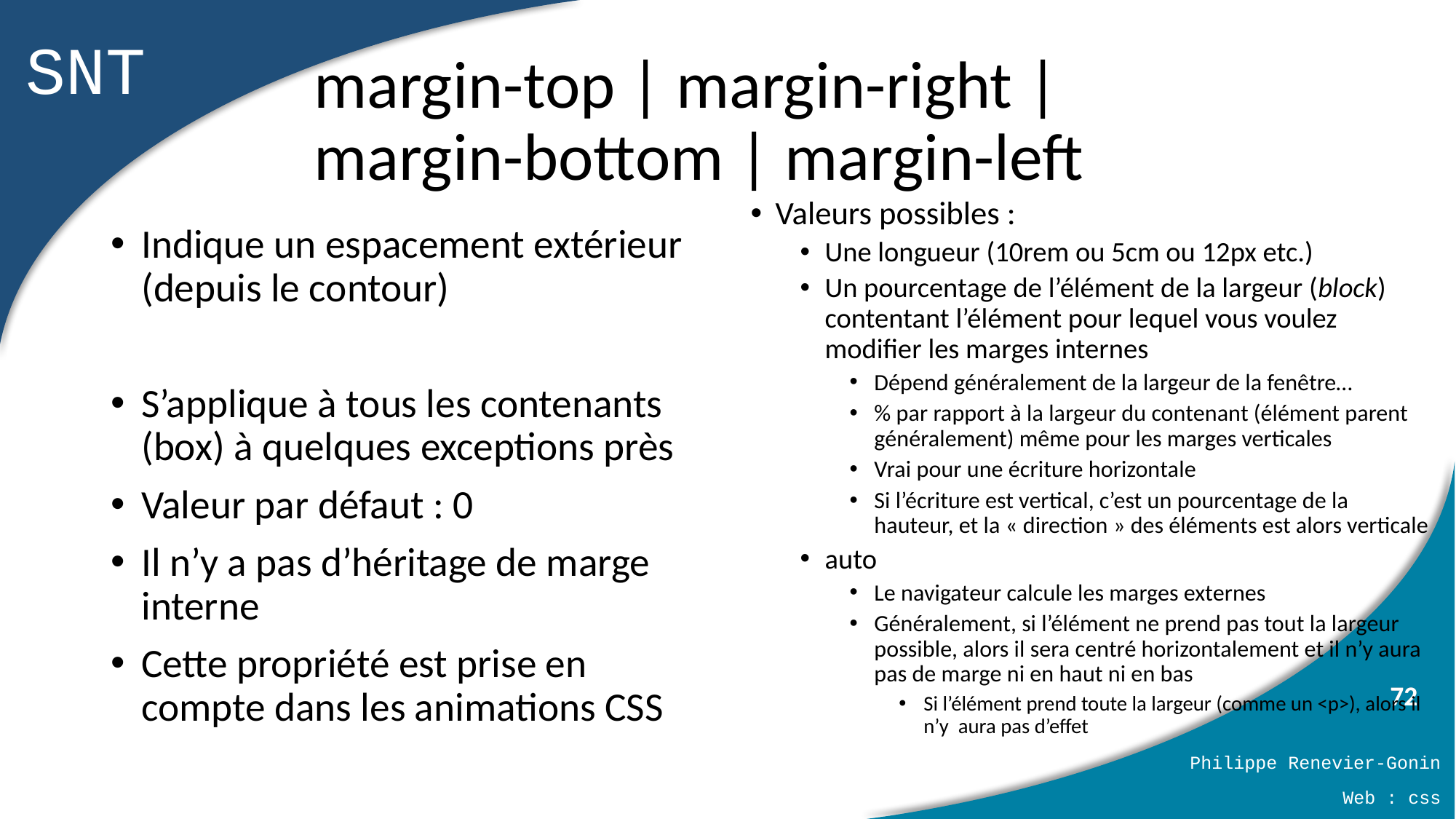

# margin-top | margin-right | margin-bottom | margin-left
Valeurs possibles :
Une longueur (10rem ou 5cm ou 12px etc.)
Un pourcentage de l’élément de la largeur (block) contentant l’élément pour lequel vous voulez modifier les marges internes
Dépend généralement de la largeur de la fenêtre…
% par rapport à la largeur du contenant (élément parent généralement) même pour les marges verticales
Vrai pour une écriture horizontale
Si l’écriture est vertical, c’est un pourcentage de la hauteur, et la « direction » des éléments est alors verticale
auto
Le navigateur calcule les marges externes
Généralement, si l’élément ne prend pas tout la largeur possible, alors il sera centré horizontalement et il n’y aura pas de marge ni en haut ni en bas
Si l’élément prend toute la largeur (comme un <p>), alors il n’y  aura pas d’effet
Indique un espacement extérieur (depuis le contour)

S’applique à tous les contenants (box) à quelques exceptions près
Valeur par défaut : 0
Il n’y a pas d’héritage de marge interne
Cette propriété est prise en compte dans les animations CSS